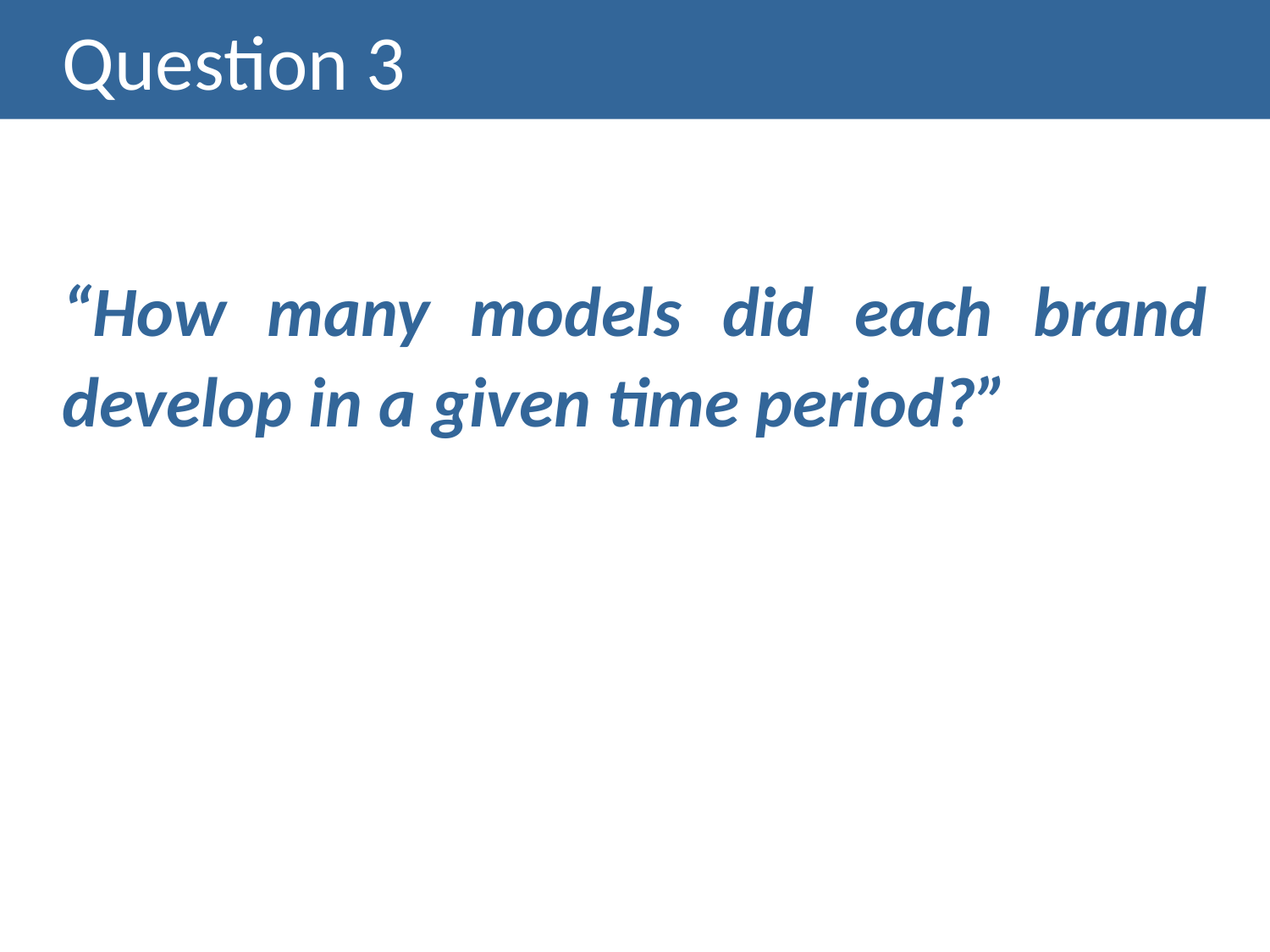

# Question 3

“How many models did each brand develop in a given time period?”